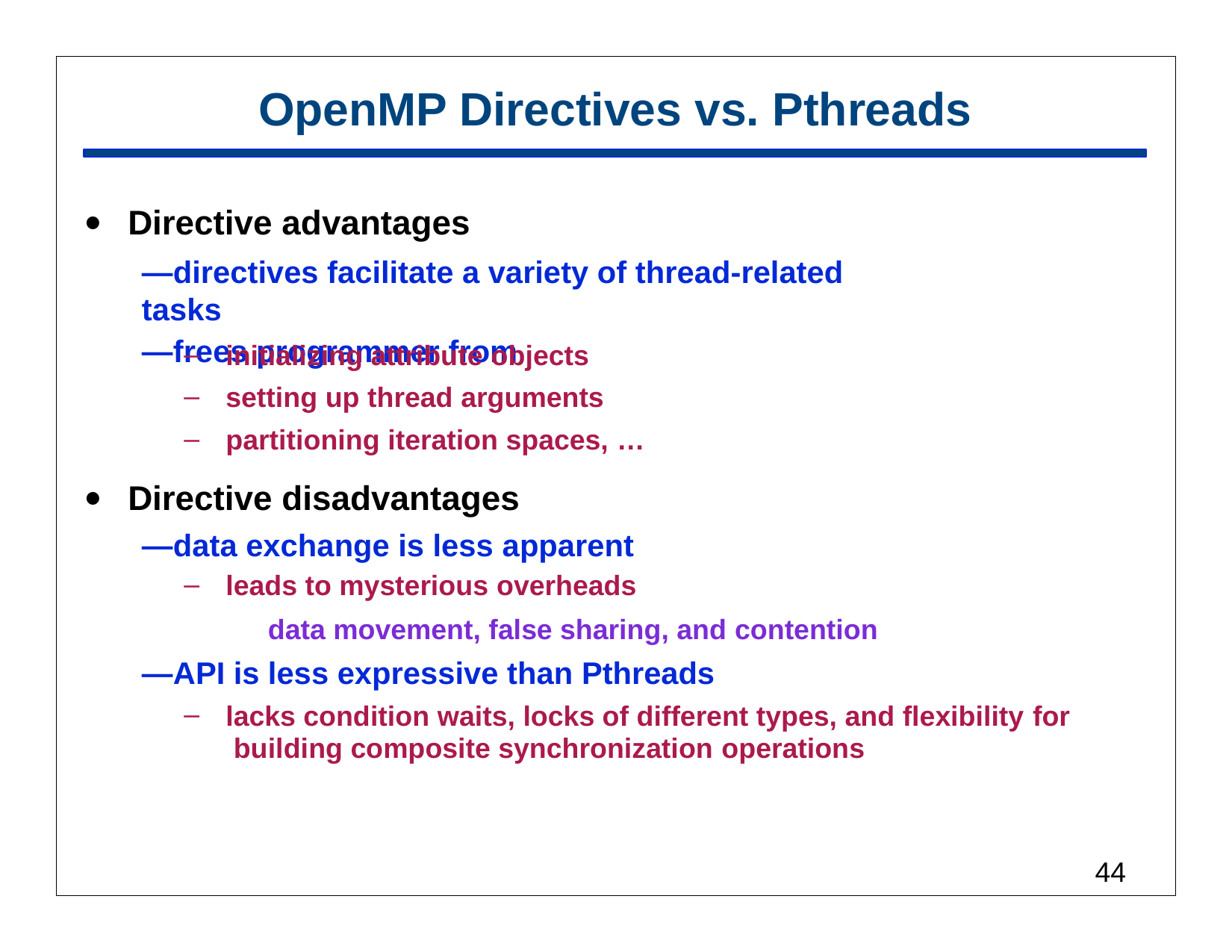

# OpenMP Directives vs. Pthreads
•
Directive advantages
—directives facilitate a variety of thread-related tasks
—frees programmer from
initializing attribute objects
setting up thread arguments
partitioning iteration spaces, …
•
Directive disadvantages
—data exchange is less apparent
leads to mysterious overheads
data movement, false sharing, and contention
—API is less expressive than Pthreads
lacks condition waits, locks of different types, and flexibility for  building composite synchronization operations
44